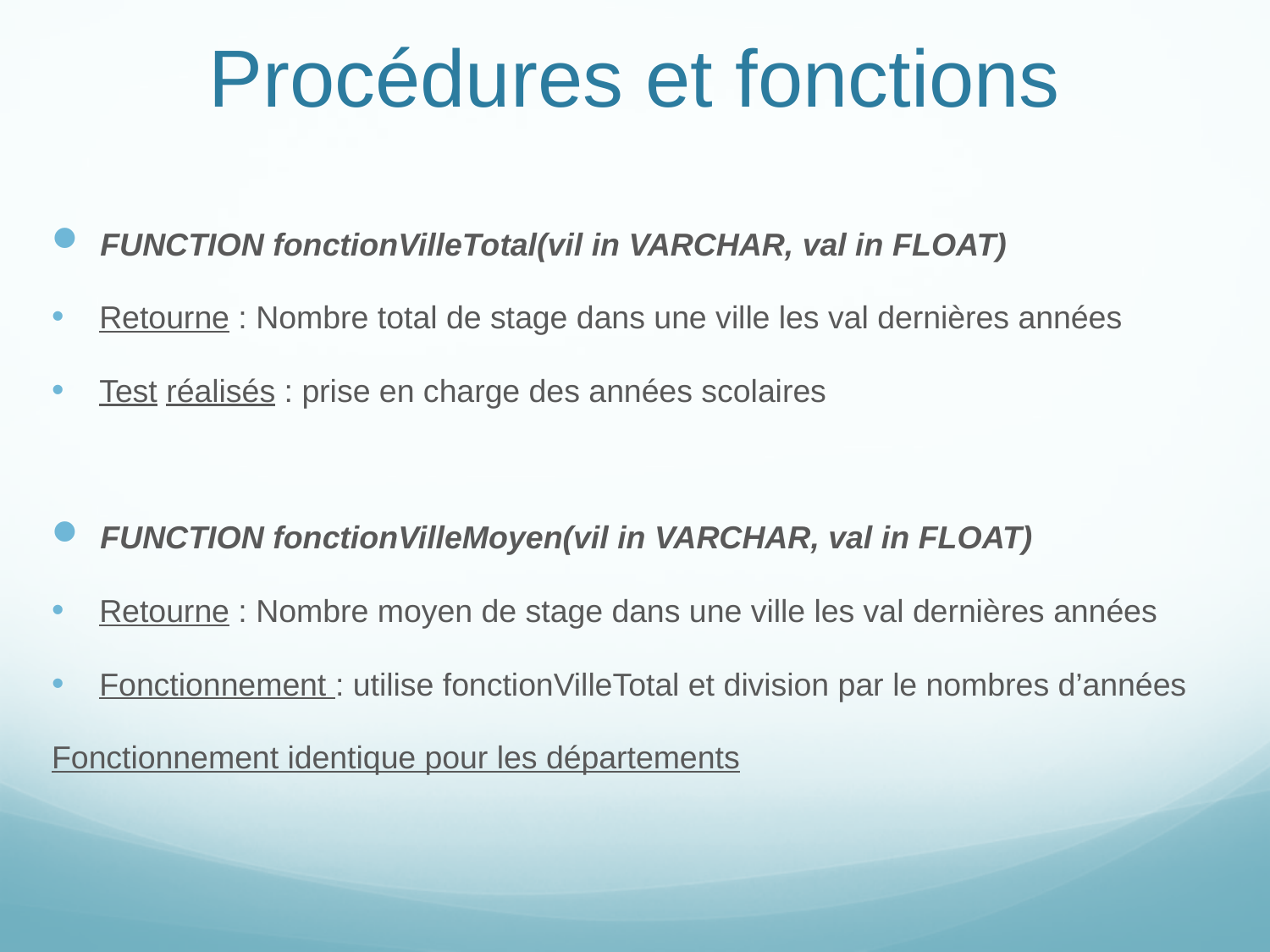

# Procédures et fonctions
FUNCTION fonctionVilleTotal(vil in VARCHAR, val in FLOAT)
Retourne : Nombre total de stage dans une ville les val dernières années
Test réalisés : prise en charge des années scolaires

FUNCTION fonctionVilleMoyen(vil in VARCHAR, val in FLOAT)
Retourne : Nombre moyen de stage dans une ville les val dernières années
Fonctionnement : utilise fonctionVilleTotal et division par le nombres d’années
Fonctionnement identique pour les départements